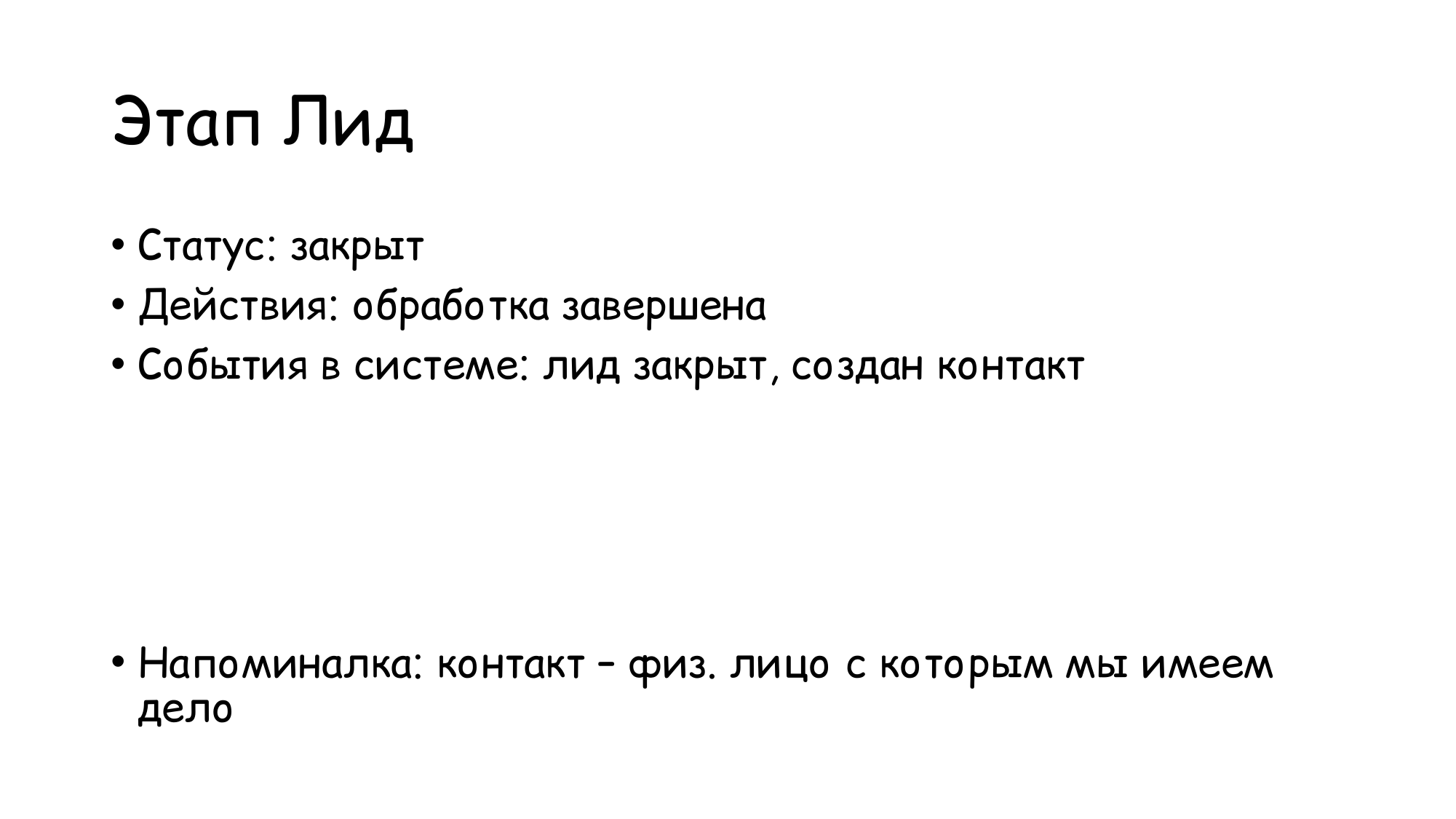

# Этап Лид
Статус: закрыт
Действия: обработка завершена
События в системе: лид закрыт, создан контакт

Напоминалка: контакт – физ. лицо с которым мы имеем дело